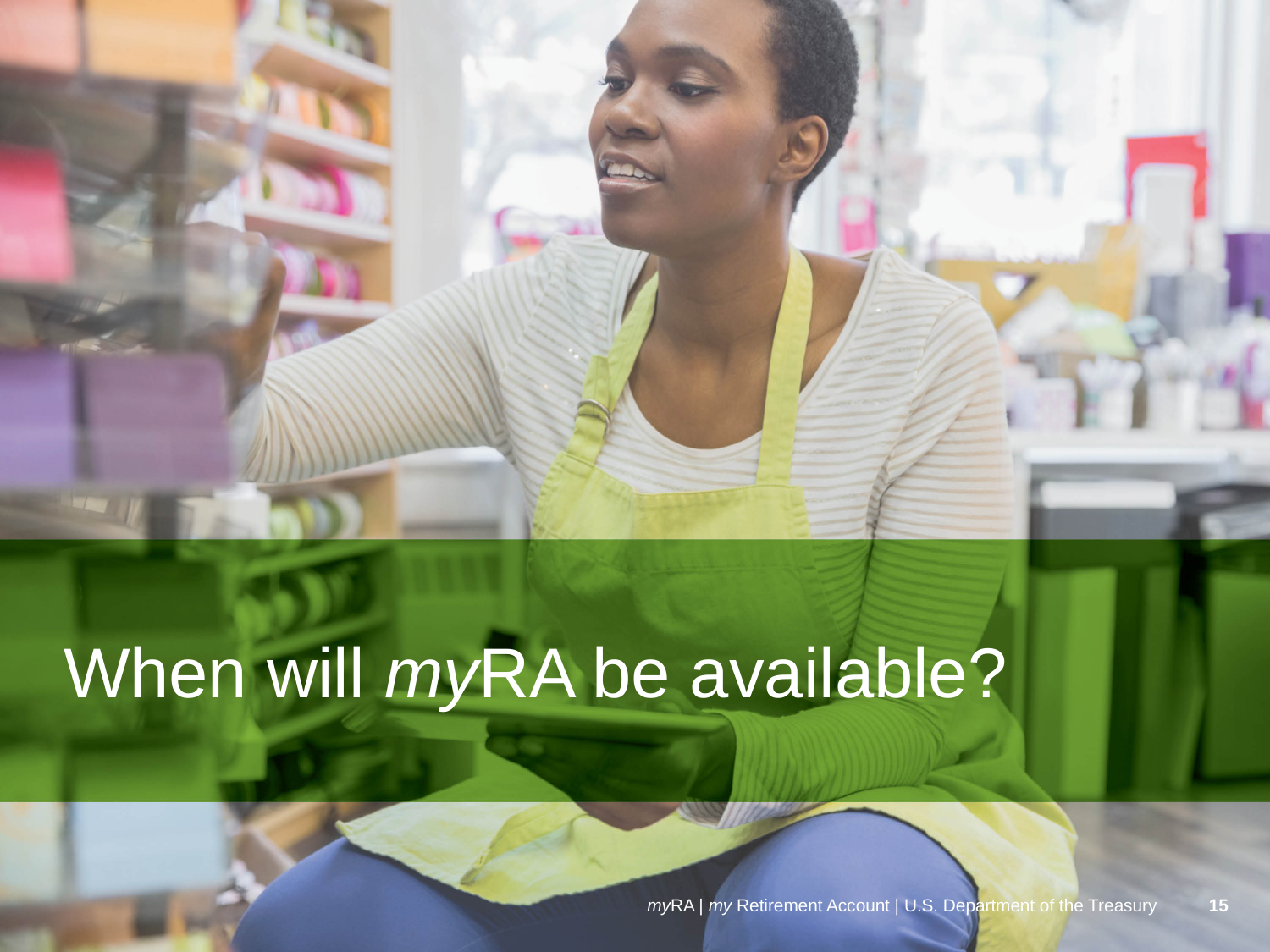

# When will myRA be available?
myRA | my Retirement Account | U.S. Department of the Treasury
15